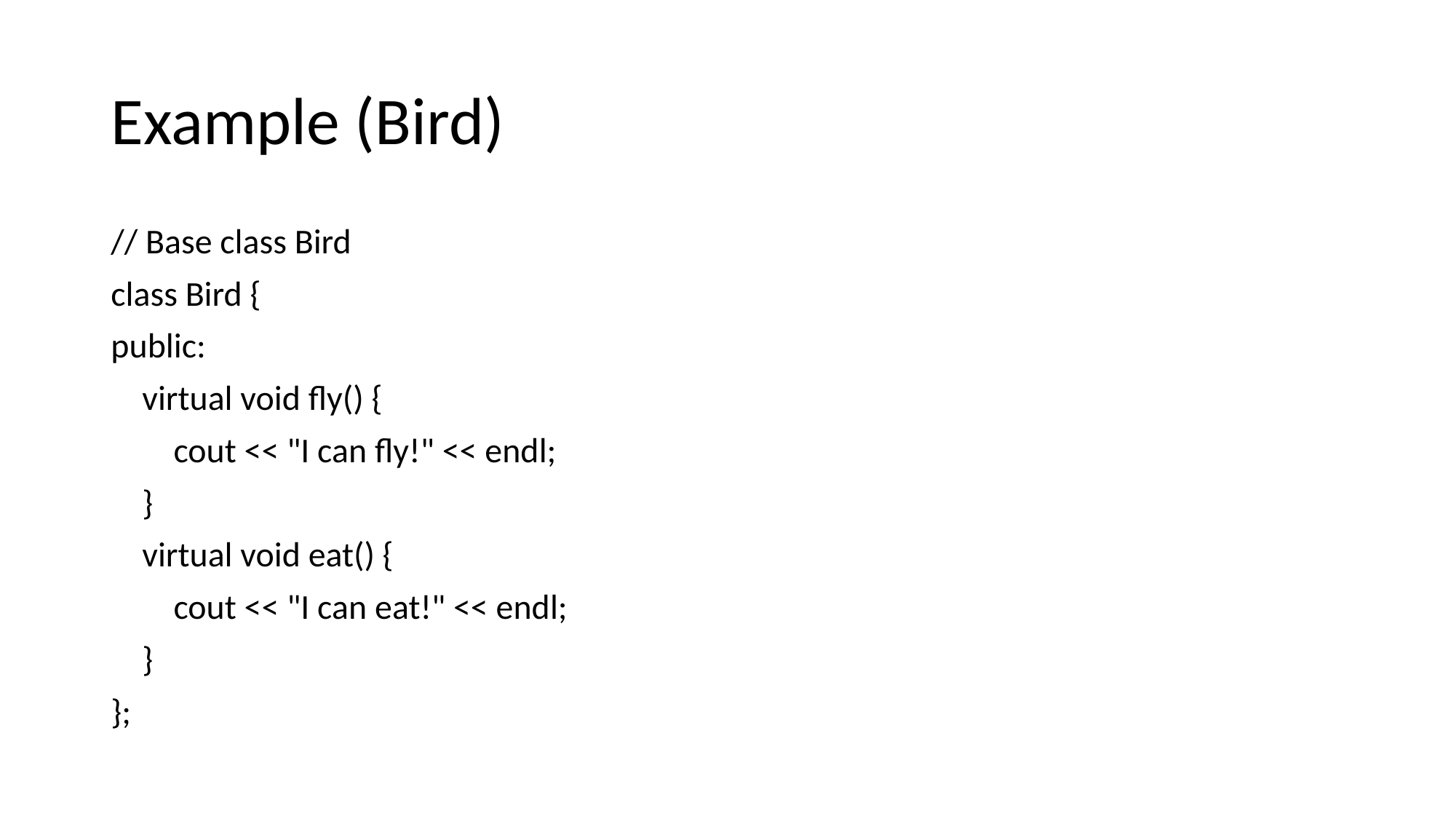

# Example (Bird)
// Base class Bird
class Bird {
public:
    virtual void fly() {
        cout << "I can fly!" << endl;
    }
    virtual void eat() {
        cout << "I can eat!" << endl;
    }
};